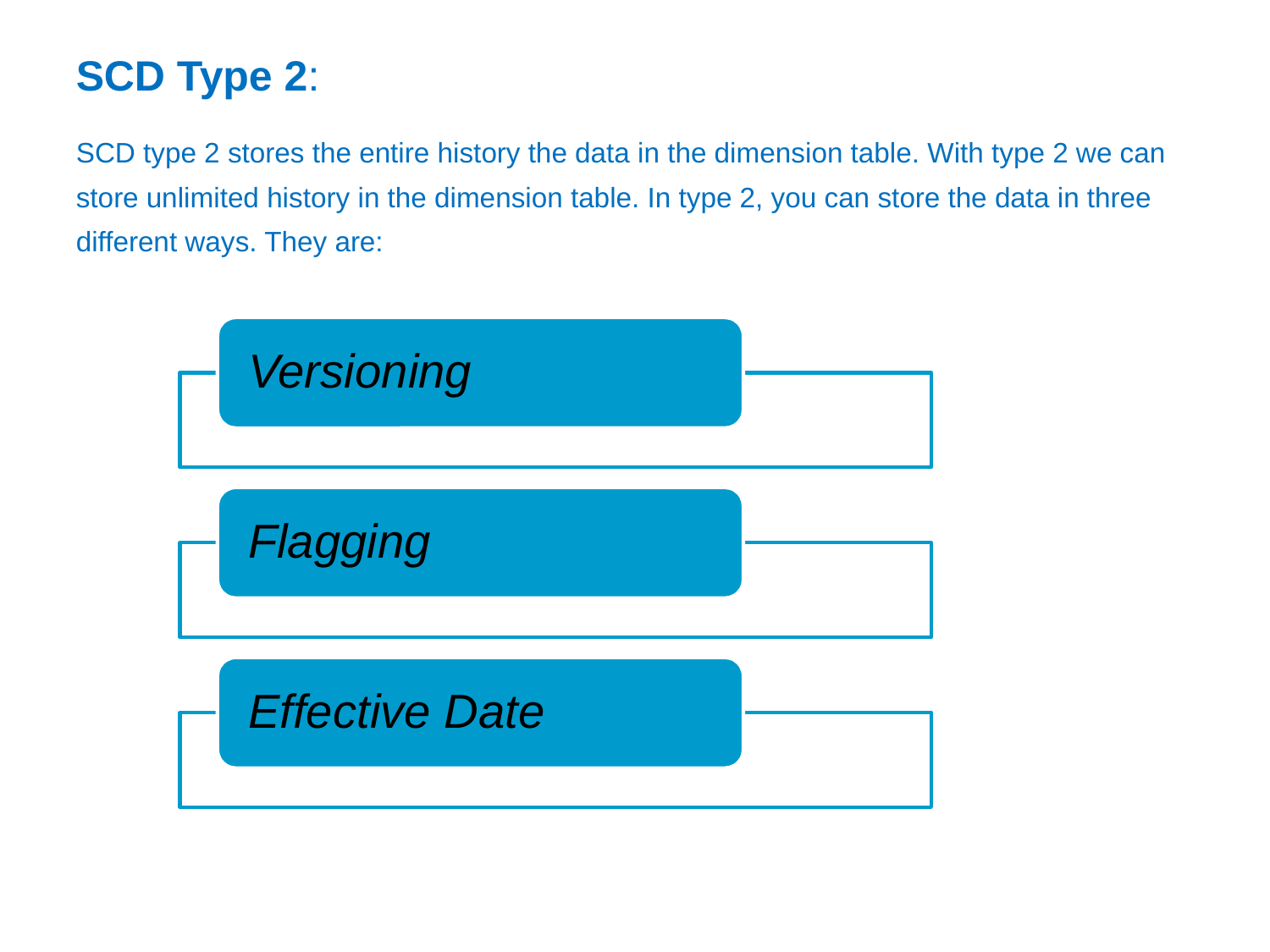

SCD Type 2:

SCD type 2 stores the entire history the data in the dimension table. With type 2 we can
store unlimited history in the dimension table. In type 2, you can store the data in three
different ways. They are:

Versioning
Flagging
Effective Date